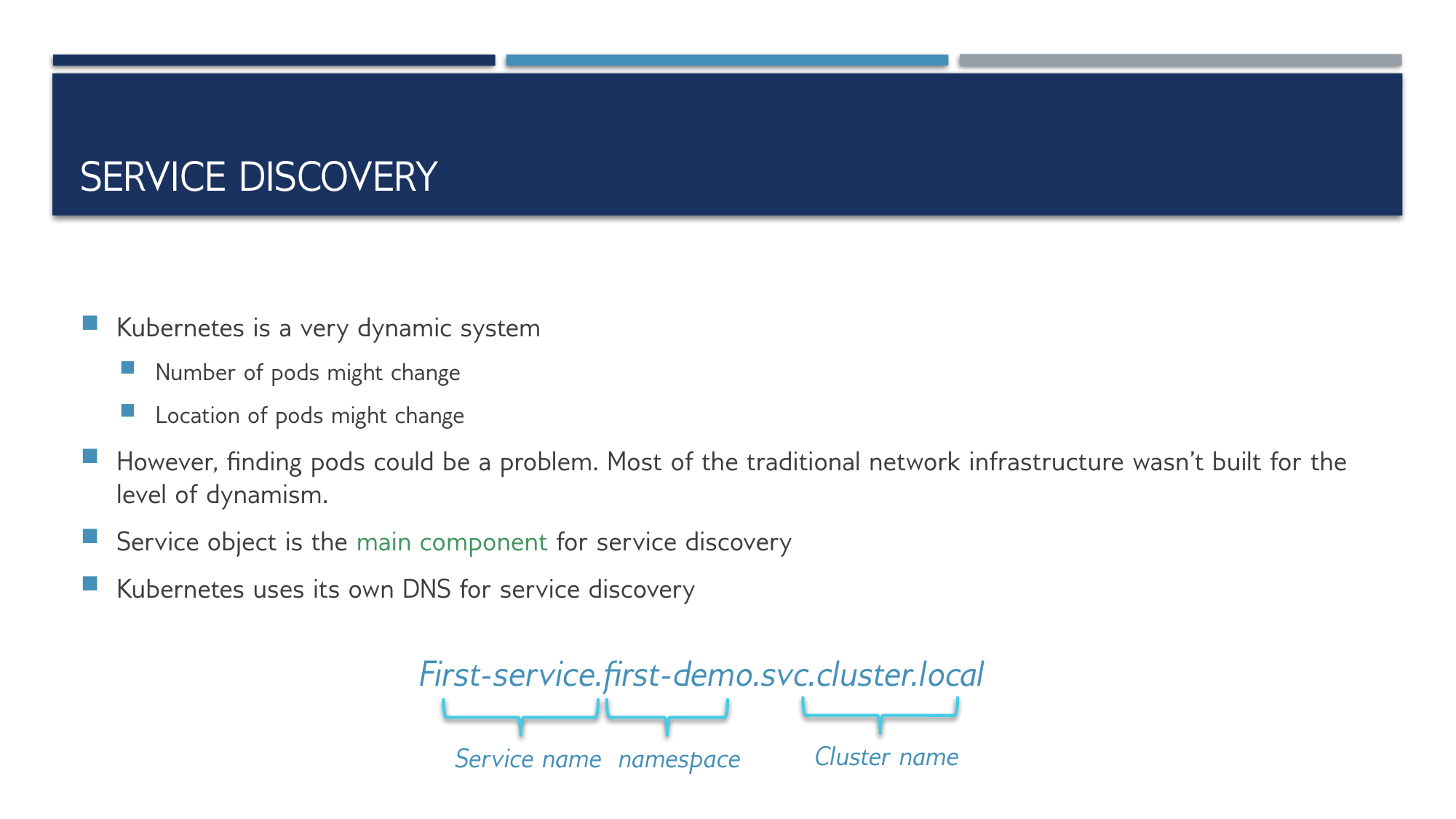

# Service discovery
Kubernetes is a very dynamic system
Number of pods might change
Location of pods might change
However, finding pods could be a problem. Most of the traditional network infrastructure wasn’t built for the level of dynamism.
Service object is the main component for service discovery
Kubernetes uses its own DNS for service discovery

First-service.first-demo.svc.cluster.local

Cluster name
Service name
namespace